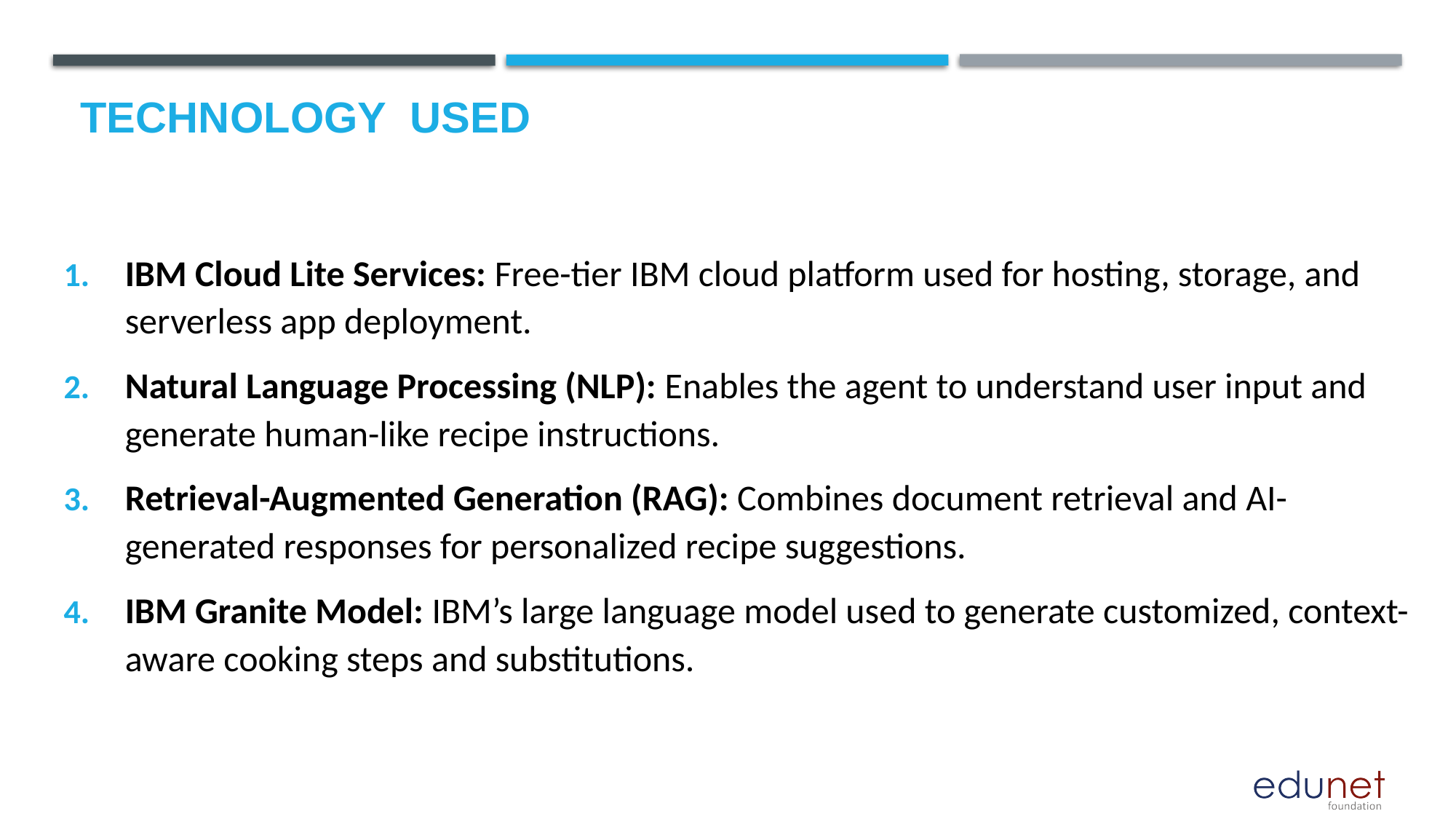

# Technology  used
IBM Cloud Lite Services: Free-tier IBM cloud platform used for hosting, storage, and serverless app deployment.
Natural Language Processing (NLP): Enables the agent to understand user input and generate human-like recipe instructions.
Retrieval-Augmented Generation (RAG): Combines document retrieval and AI-generated responses for personalized recipe suggestions.
IBM Granite Model: IBM’s large language model used to generate customized, context-aware cooking steps and substitutions.